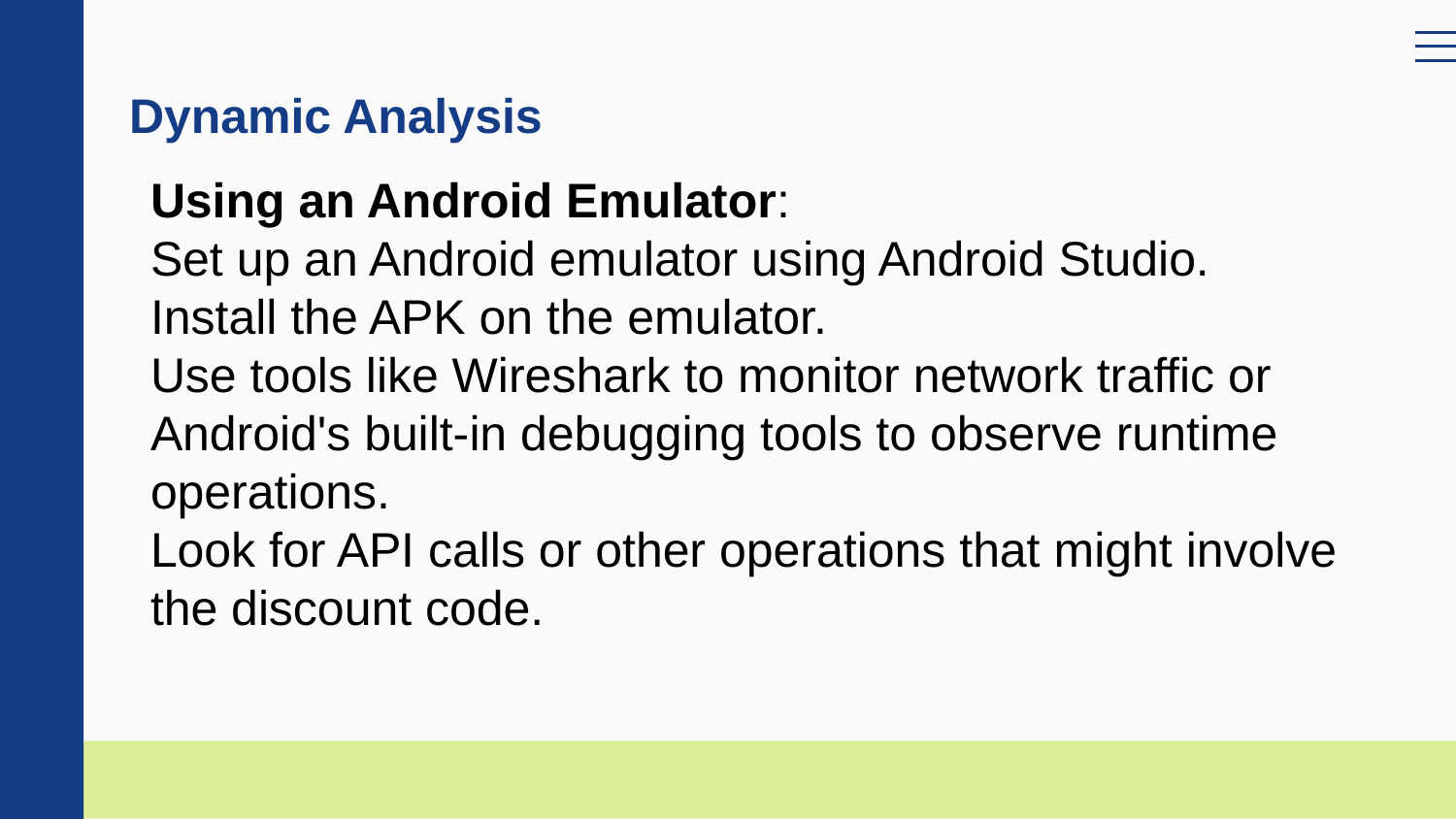

# Dynamic Analysis
Using an Android Emulator:
Set up an Android emulator using Android Studio.
Install the APK on the emulator.
Use tools like Wireshark to monitor network traffic or Android's built-in debugging tools to observe runtime operations.
Look for API calls or other operations that might involve the discount code.